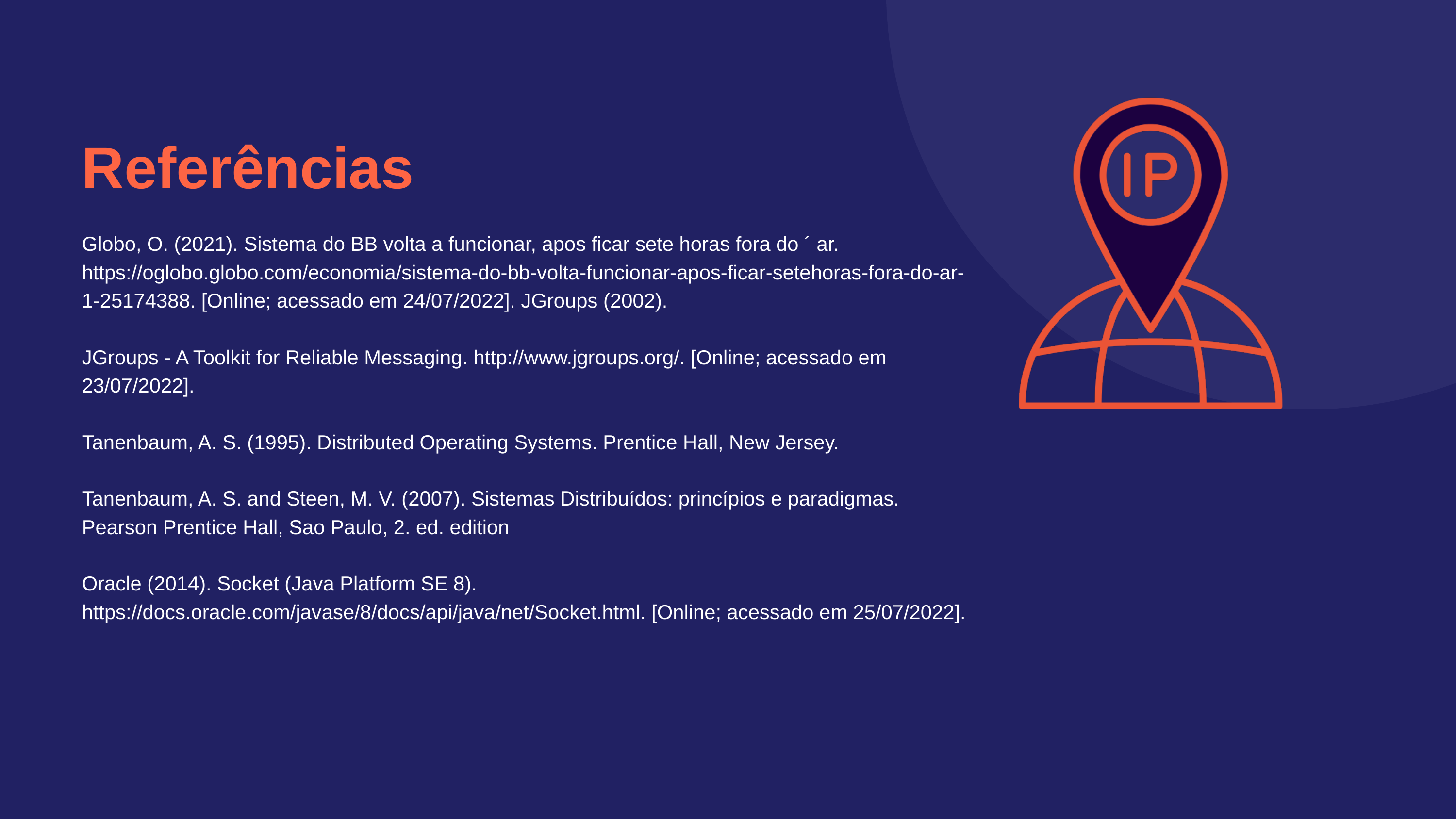

Referências
Globo, O. (2021). Sistema do BB volta a funcionar, apos ficar sete horas fora do ´ ar. https://oglobo.globo.com/economia/sistema-do-bb-volta-funcionar-apos-ficar-setehoras-fora-do-ar-1-25174388. [Online; acessado em 24/07/2022]. JGroups (2002).

JGroups - A Toolkit for Reliable Messaging. http://www.jgroups.org/. [Online; acessado em 23/07/2022].

Tanenbaum, A. S. (1995). Distributed Operating Systems. Prentice Hall, New Jersey.

Tanenbaum, A. S. and Steen, M. V. (2007). Sistemas Distribuídos: princípios e paradigmas. Pearson Prentice Hall, Sao Paulo, 2. ed. edition

Oracle (2014). Socket (Java Platform SE 8). https://docs.oracle.com/javase/8/docs/api/java/net/Socket.html. [Online; acessado em 25/07/2022].